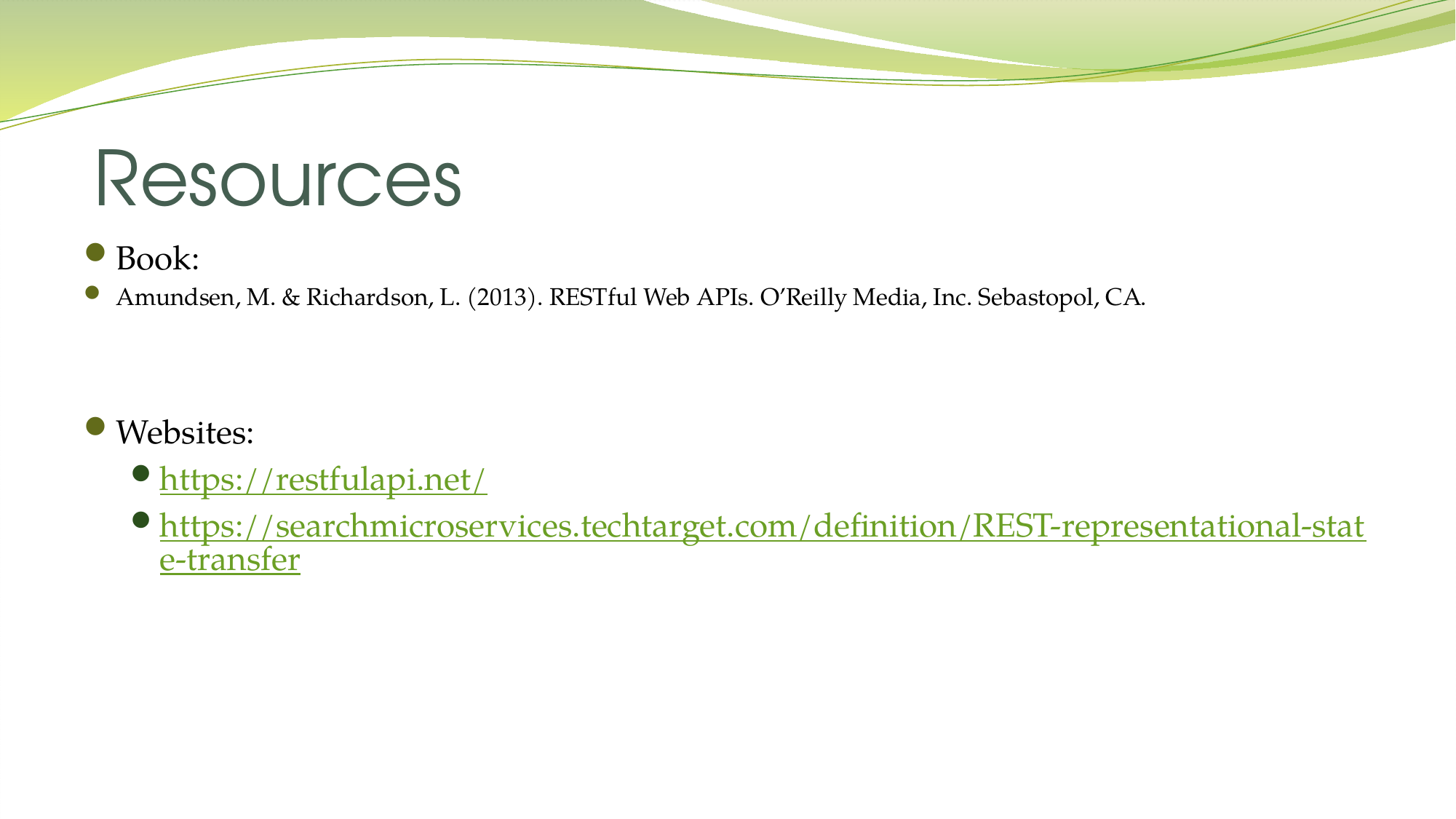

# Resources
Book:
Amundsen, M. & Richardson, L. (2013). RESTful Web APIs. O’Reilly Media, Inc. Sebastopol, CA.

Websites:
https://restfulapi.net/
https://searchmicroservices.techtarget.com/definition/REST-representational-state-transfer